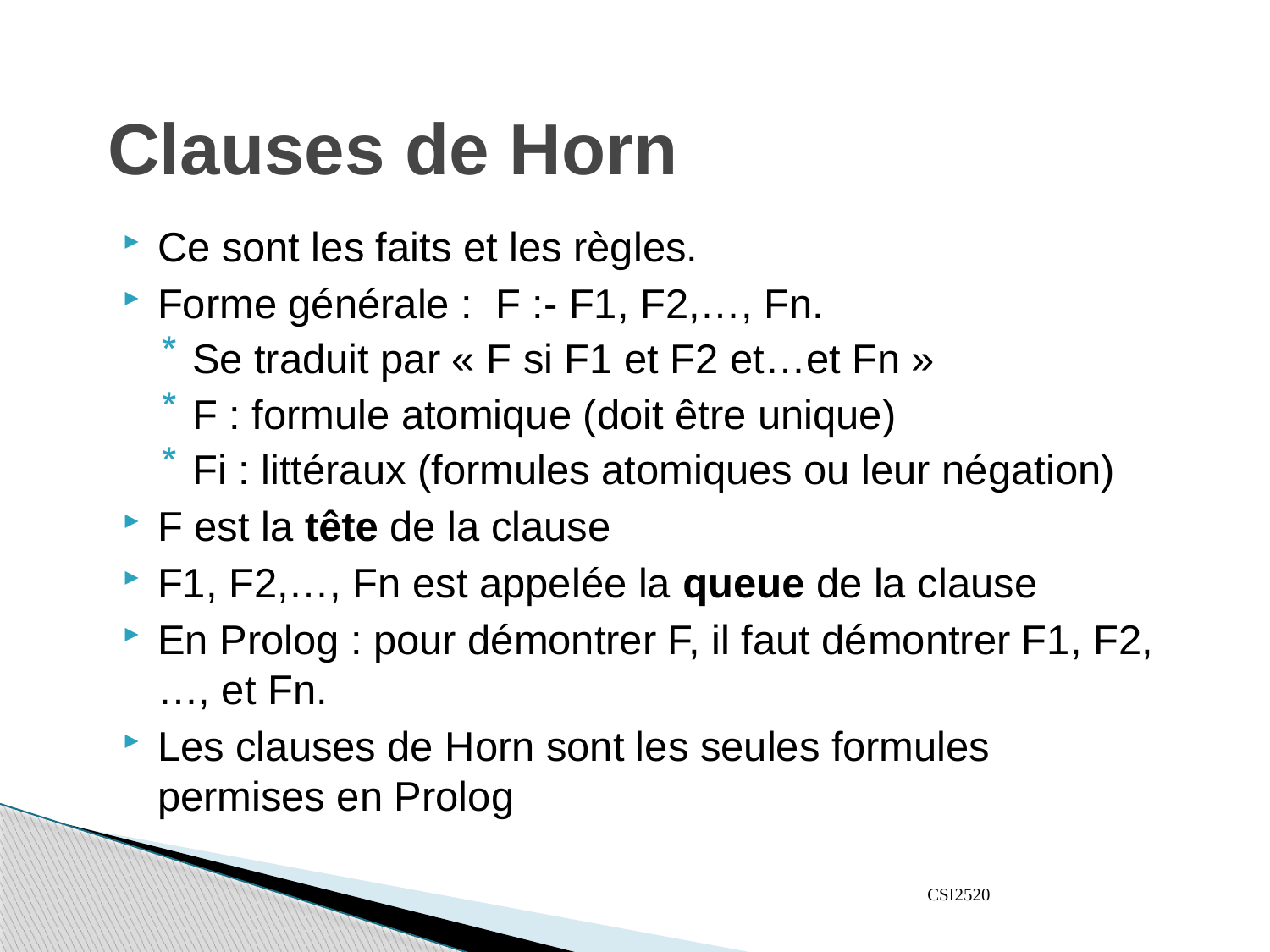

# Clauses de Horn
Ce sont les faits et les règles.
Forme générale :  F :- F1, F2,…, Fn.
Se traduit par « F si F1 et F2 et…et Fn »
F : formule atomique (doit être unique)
Fi : littéraux (formules atomiques ou leur négation)
F est la tête de la clause
F1, F2,…, Fn est appelée la queue de la clause
En Prolog : pour démontrer F, il faut démontrer F1, F2,…, et Fn.
Les clauses de Horn sont les seules formules permises en Prolog
CSI2520